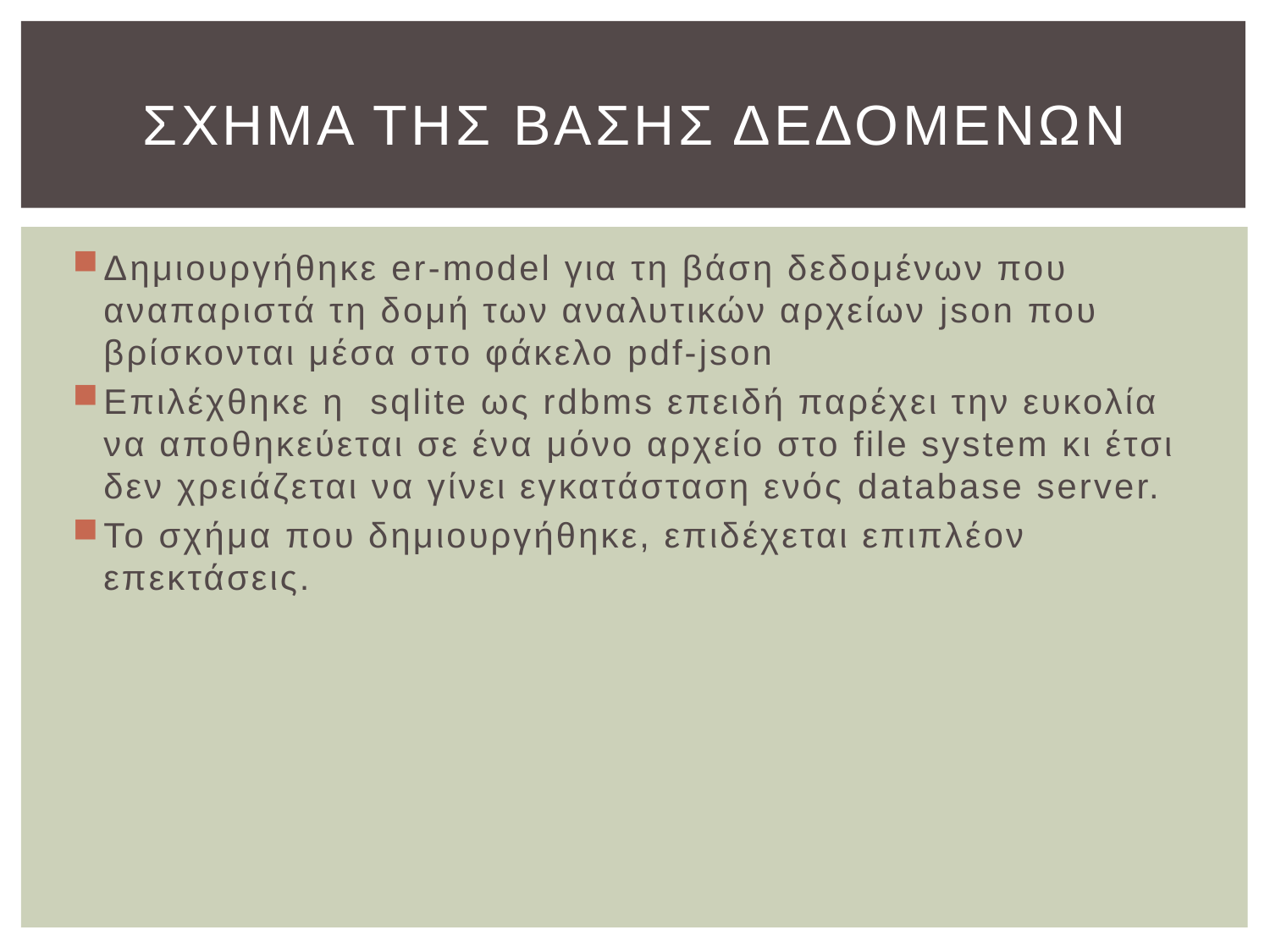

# ΣΧΗΜΑ ΤΗΣ ΒΑΣΗΣ ΔΕΔΟΜΕΝΩΝ
Δημιουργήθηκε er-model για τη βάση δεδομένων που αναπαριστά τη δομή των αναλυτικών αρχείων json που βρίσκονται μέσα στο φάκελο pdf-json
Επιλέχθηκε η  sqlite ως rdbms επειδή παρέχει την ευκολία να αποθηκεύεται σε ένα μόνο αρχείο στο file system κι έτσι δεν χρειάζεται να γίνει εγκατάσταση ενός database server.
To σχήμα που δημιουργήθηκε, επιδέχεται επιπλέον επεκτάσεις.